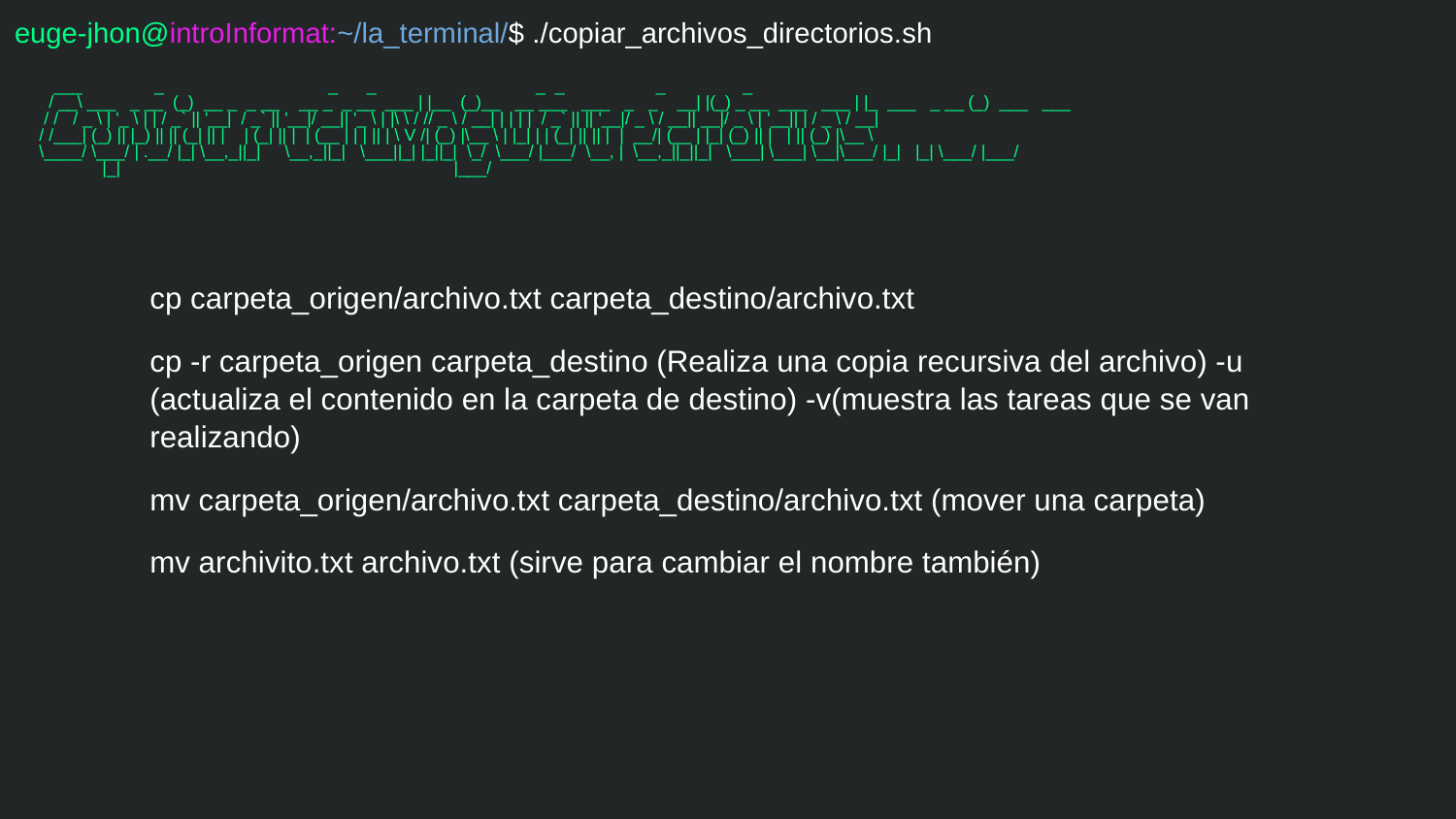

euge-jhon@introInformat:~/la_terminal/$ ./copiar_archivos_directorios.sh
# ___               _                                  _      _                                 _  _                   _                _
  / __\ ___   _ __  (_)  __ _  _ __    __ _  _ __  ___ | |__  (_)__   __ ___   ___   _   _    __| |(_) _ __  ___   ___ | |_  ___   _ __ (_)  ___   ___
 / /   / _ \ | '_ \ | | / _` || '__|  / _` || '__|/ __|| '_ \ | |\ \ / // _ \ / __| | | | |  / _` || || '__|/ _ \ / __|| __|/ _ \ | '__|| | / _ \ / __|
/ /___| (_) || |_) || || (_| || |    | (_| || |  | (__ | | | || | \ V /| (_) |\__ \ | |_| | | (_| || || |  |  __/| (__ | |_| (_) || |   | || (_) |\__ \
\____/ \___/ | .__/ |_| \__,_||_|     \__,_||_|   \___||_| |_||_|  \_/  \___/ |___/  \__, |  \__,_||_||_|   \___| \___| \__|\___/ |_|   |_| \___/ |___/
             |_|                                                                     |___/

cp carpeta_origen/archivo.txt carpeta_destino/archivo.txt
cp -r carpeta_origen carpeta_destino (Realiza una copia recursiva del archivo) -u (actualiza el contenido en la carpeta de destino) -v(muestra las tareas que se van realizando)
mv carpeta_origen/archivo.txt carpeta_destino/archivo.txt (mover una carpeta)
mv archivito.txt archivo.txt (sirve para cambiar el nombre también)